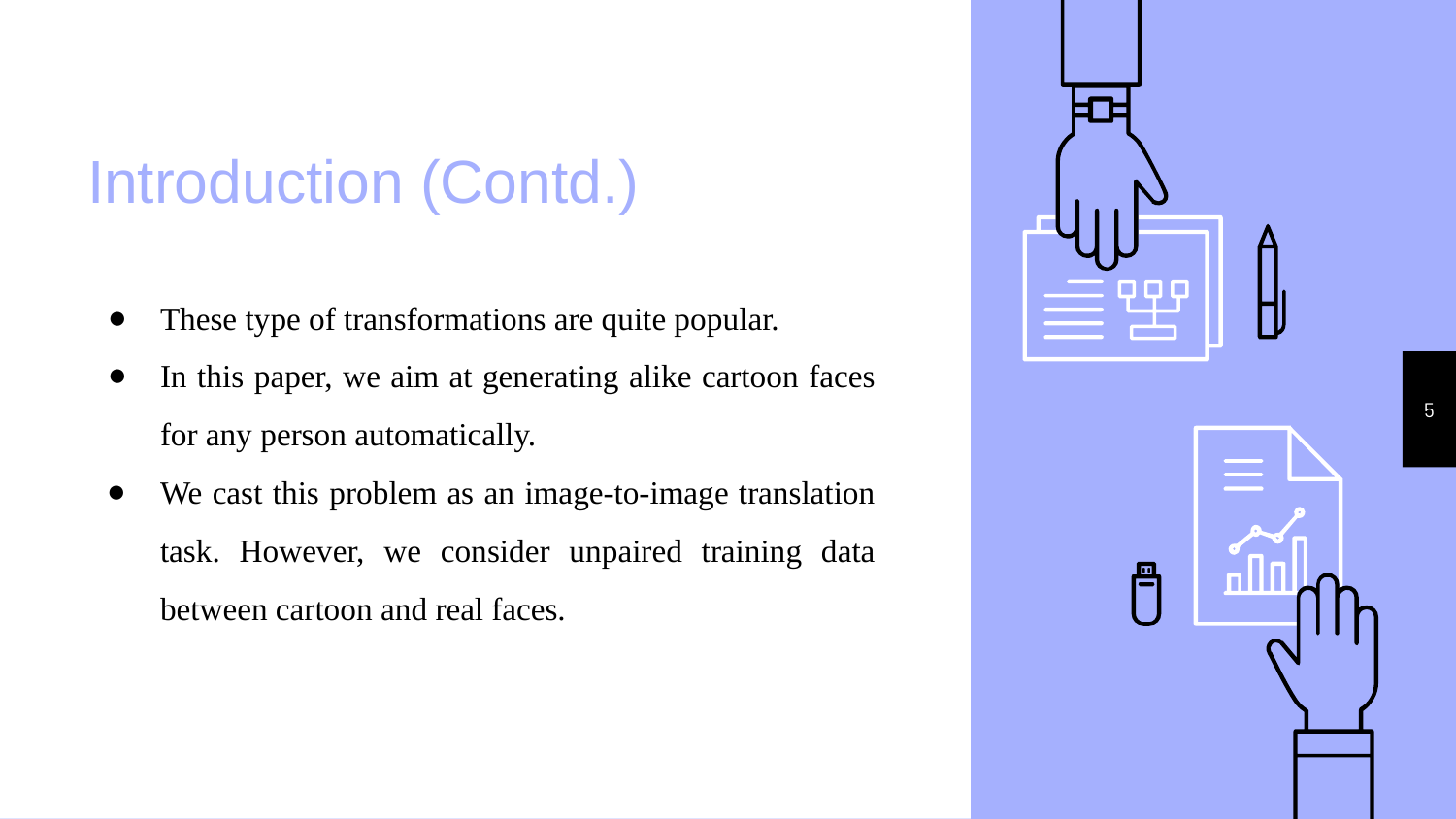

# Introduction (Contd.)
These type of transformations are quite popular.
In this paper, we aim at generating alike cartoon faces for any person automatically.
We cast this problem as an image-to-image translation task. However, we consider unpaired training data between cartoon and real faces.

5